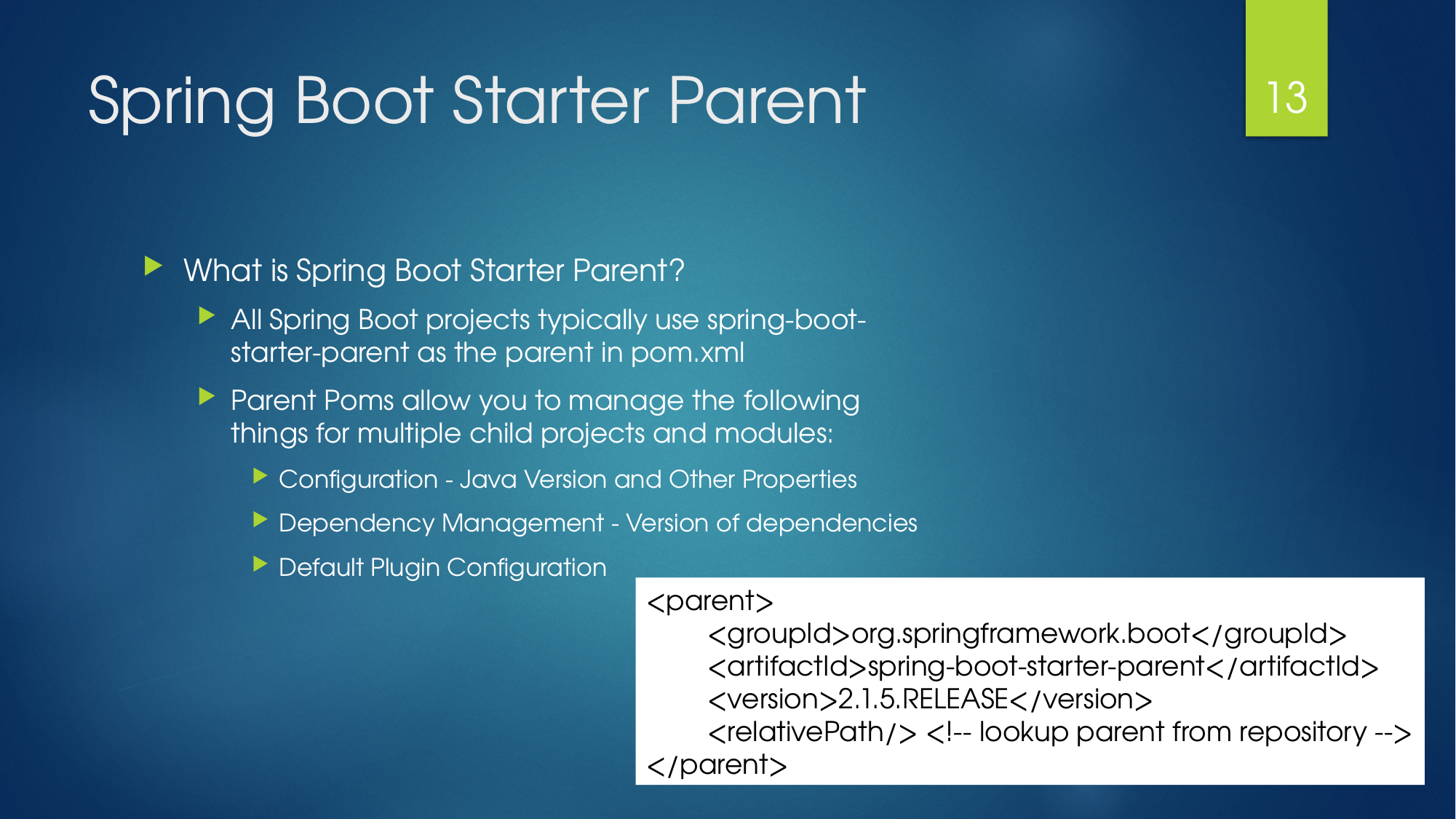

13
# Spring Boot Starter Parent
What is Spring Boot Starter Parent?
All Spring Boot projects typically use spring-boot-starter-parent as the parent in pom.xml
Parent Poms allow you to manage the following things for multiple child projects and modules:
Configuration - Java Version and Other Properties
Dependency Management - Version of dependencies
Default Plugin Configuration
<parent>
        <groupId>org.springframework.boot</groupId>
        <artifactId>spring-boot-starter-parent</artifactId>
        <version>2.1.5.RELEASE</version>
        <relativePath/> <!-- lookup parent from repository -->
</parent>